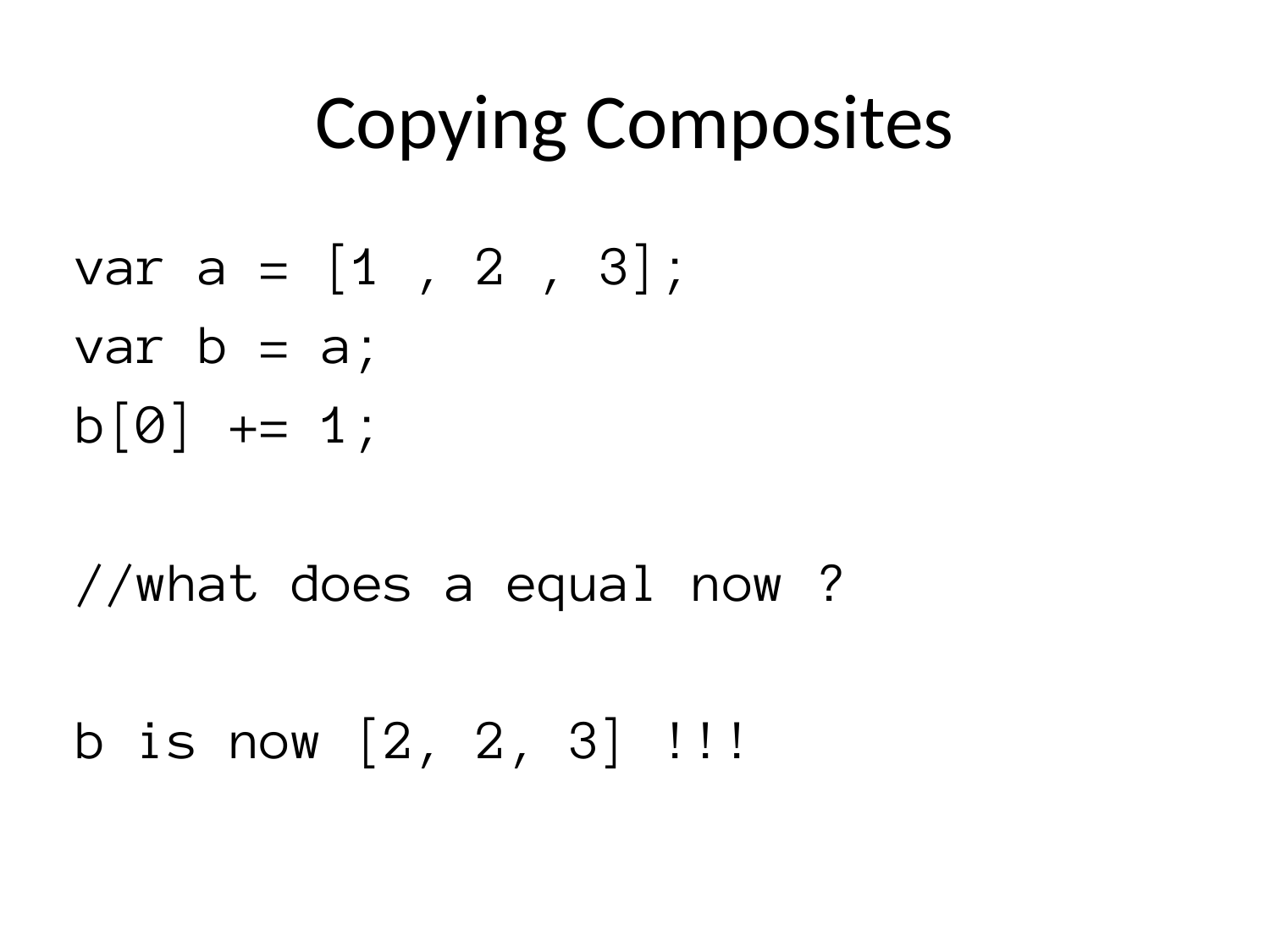

# Copying Composites
var a = [1 , 2 , 3];
var b = a;
b[0] += 1;

//what does a equal now ?

b is now [2, 2, 3] !!!